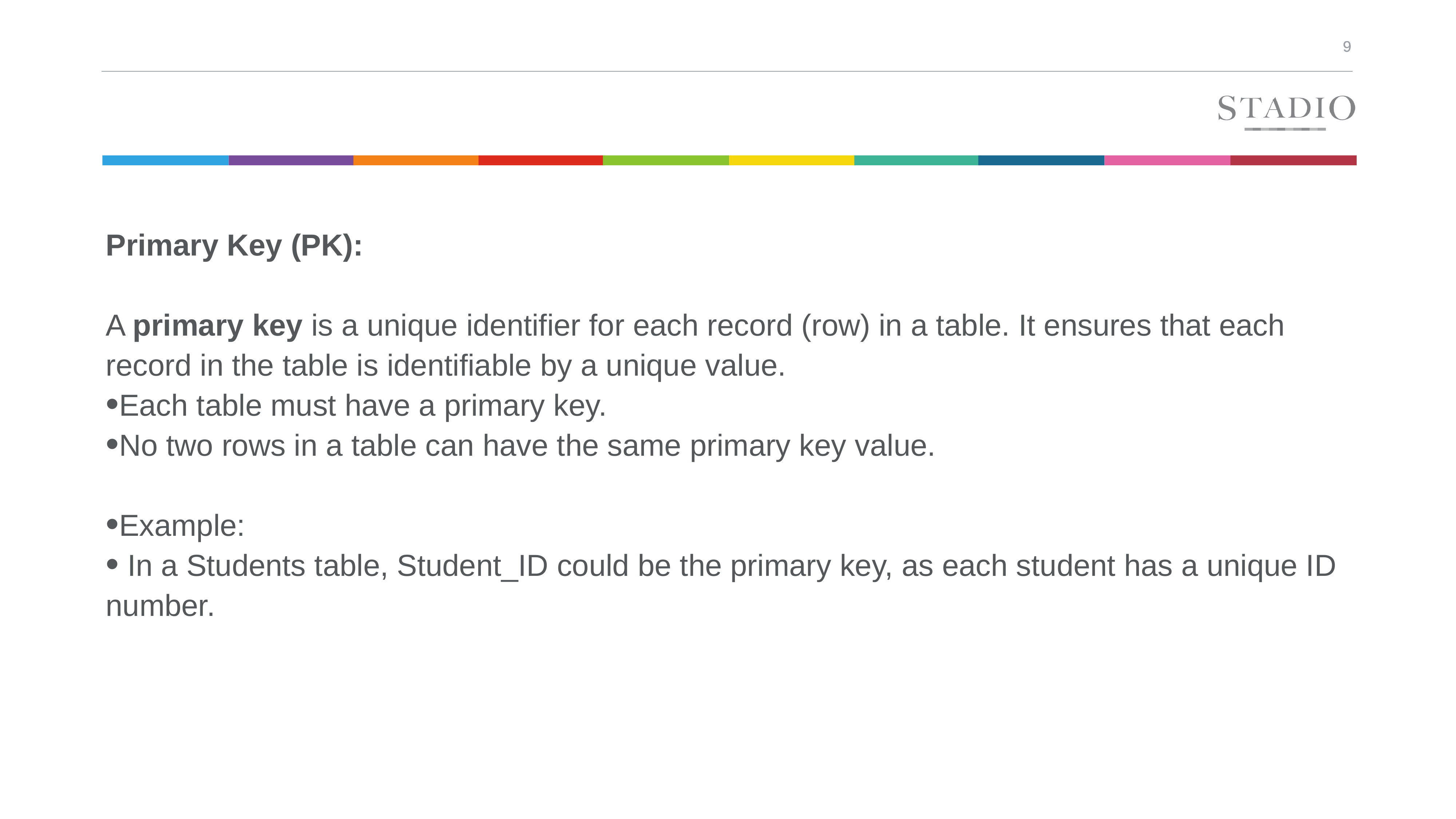

Primary Key (PK):

A primary key is a unique identifier for each record (row) in a table. It ensures that each record in the table is identifiable by a unique value.
Each table must have a primary key.
No two rows in a table can have the same primary key value.

Example:
 In a Students table, Student_ID could be the primary key, as each student has a unique ID number.